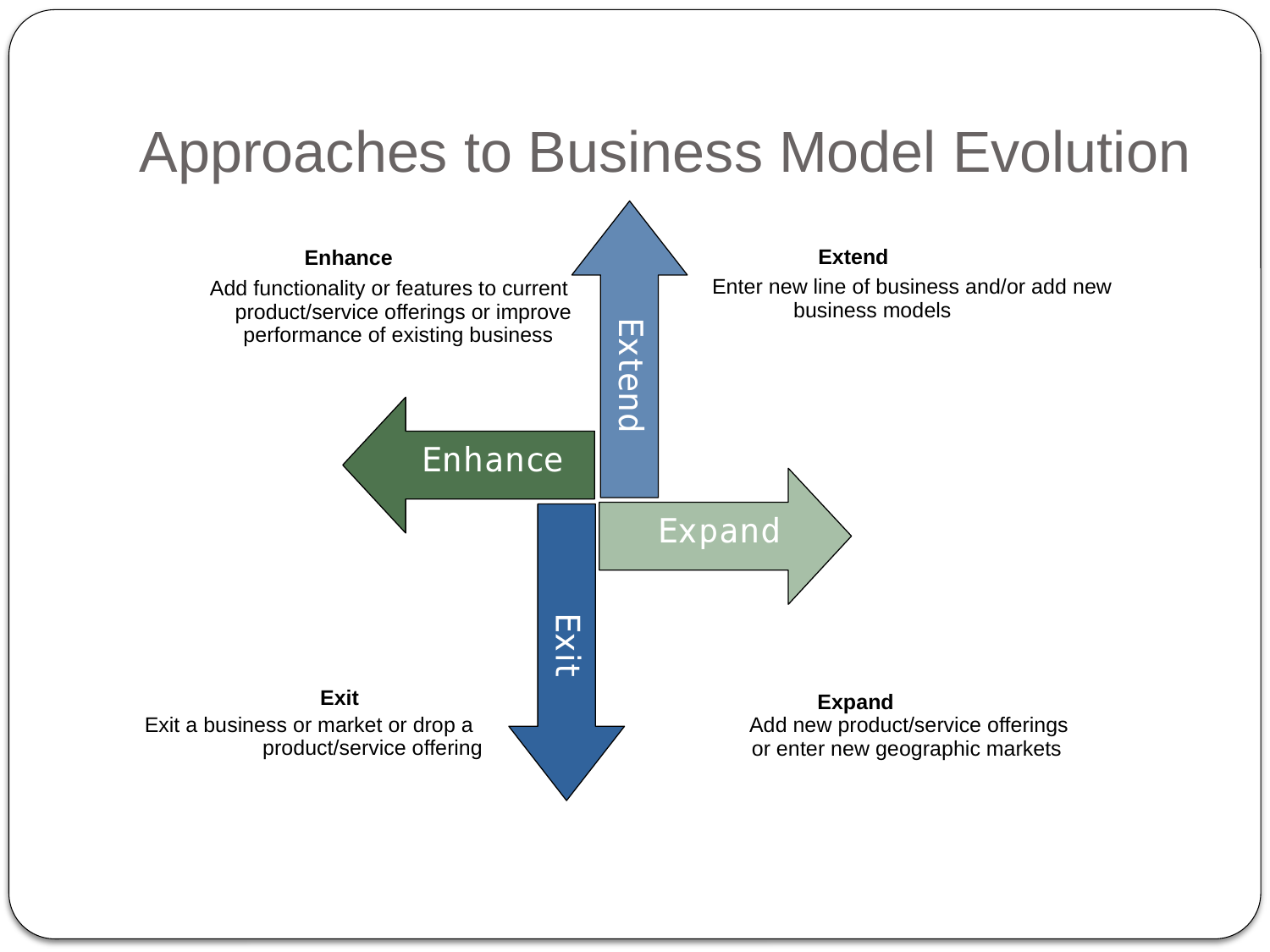

# Approaches to Business Model Evolution

Extend

Enhance

Expand
Exit

Extend
Enhance

Enter new line of business and/or add new
Add functionality or features to current

business models
product/service offerings or improve

performance of existing business

Exit

Expand

Exit a business or market or drop a
Add new product/service offerings

product/service offering
or enter new geographic markets